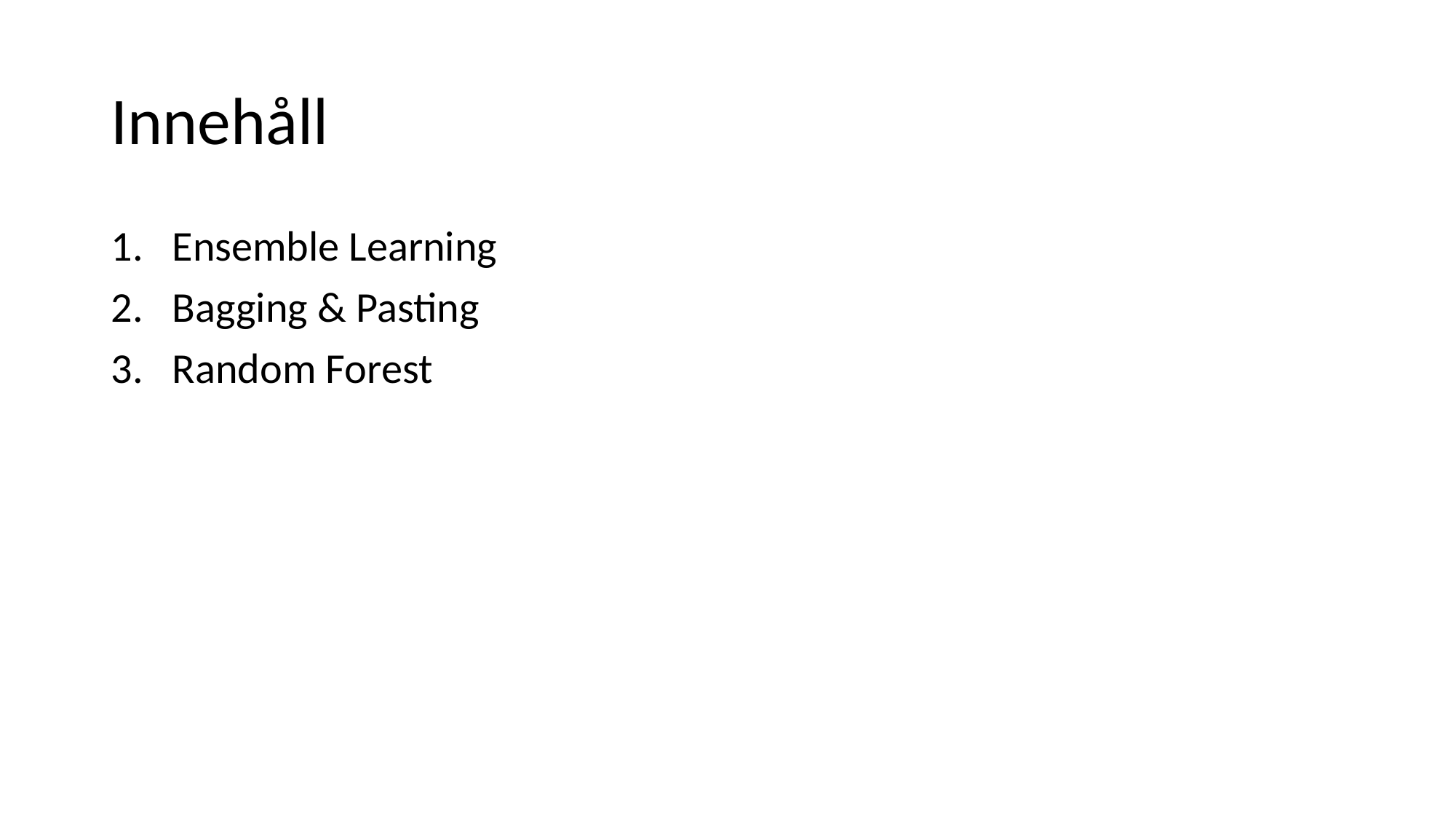

# Innehåll
Ensemble Learning
Bagging & Pasting
Random Forest